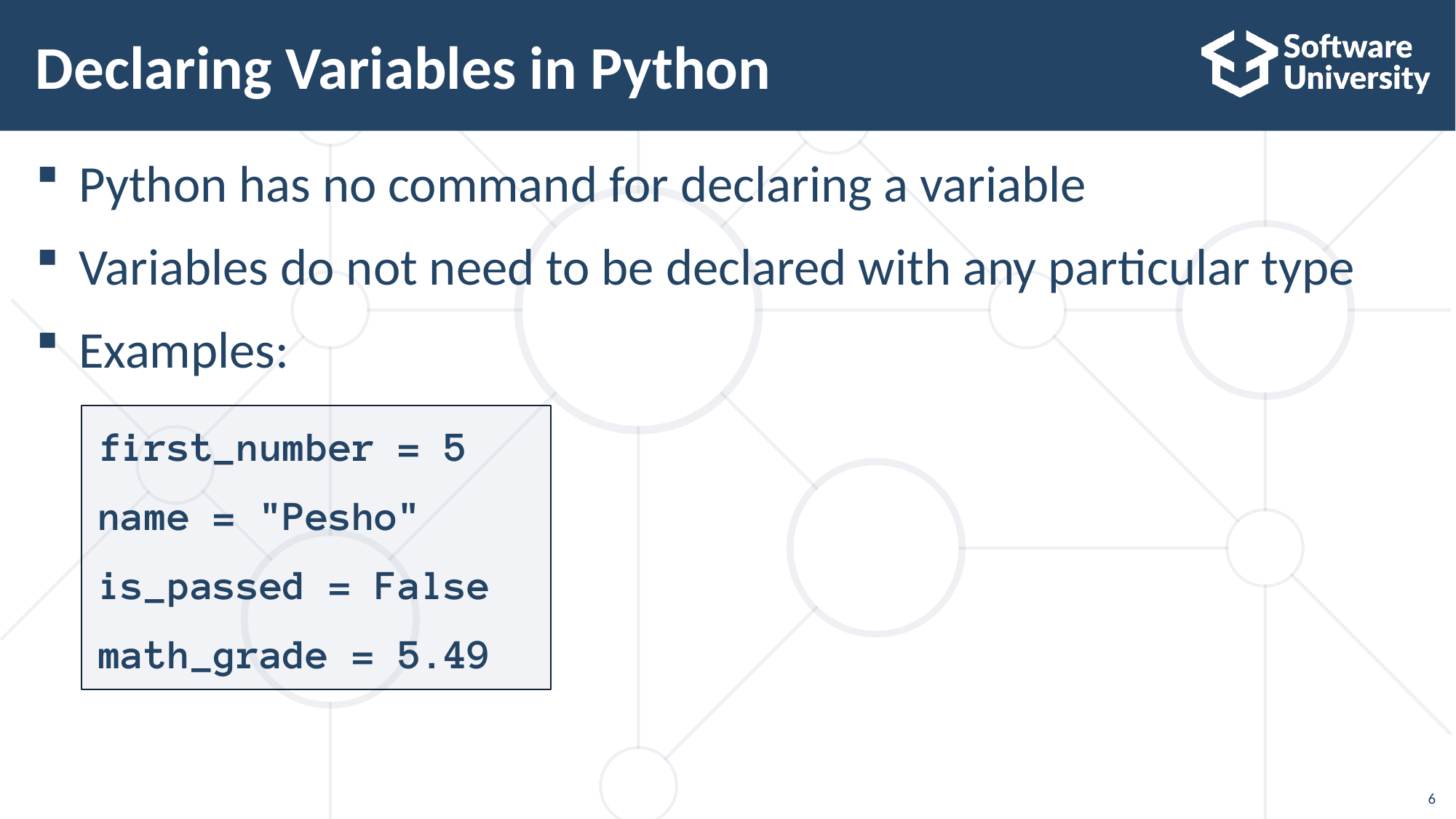

# Declaring Variables in Python
Python has no command for declaring a variable
Variables do not need to be declared with any particular type
Examples:

first_number = 5
name = "Pesho"
is_passed = False
math_grade = 5.49
6